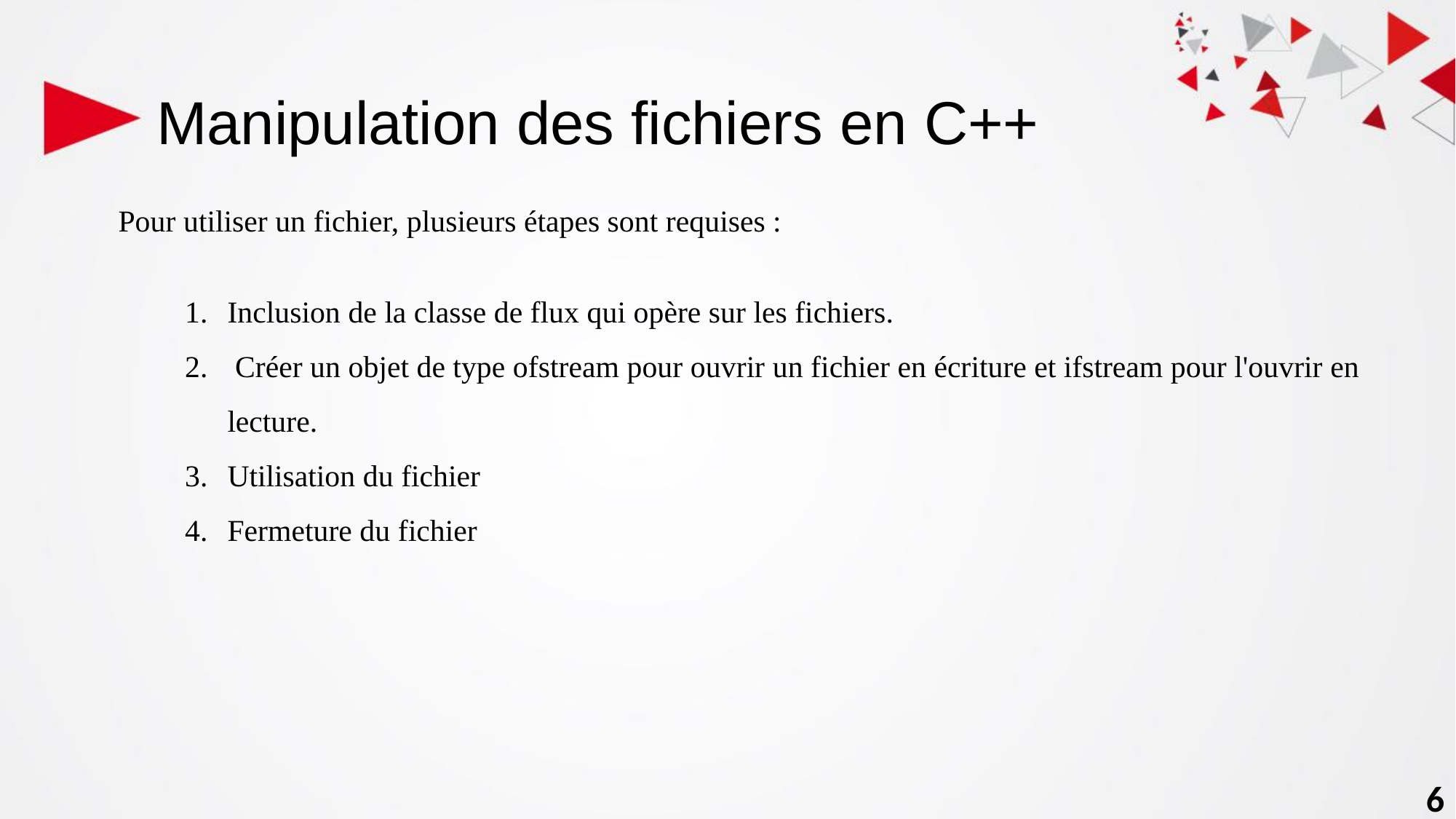

# Manipulation des fichiers en C++
Pour utiliser un fichier, plusieurs étapes sont requises :

Inclusion de la classe de flux qui opère sur les fichiers.
 Créer un objet de type ofstream pour ouvrir un fichier en écriture et ifstream pour l'ouvrir en lecture.
Utilisation du fichier
Fermeture du fichier

6